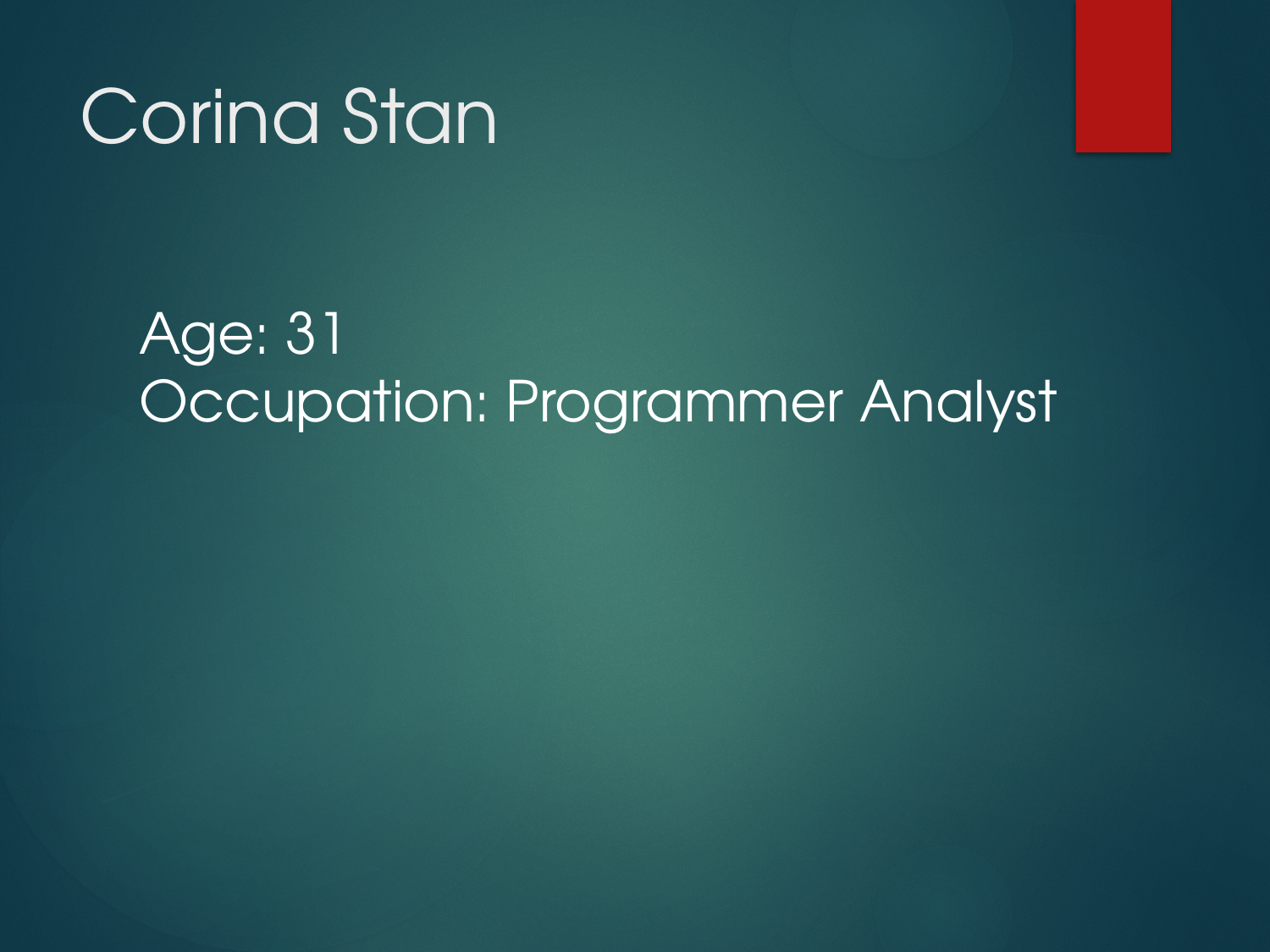

# Corina Stan

Age: 31
Occupation: Programmer Analyst